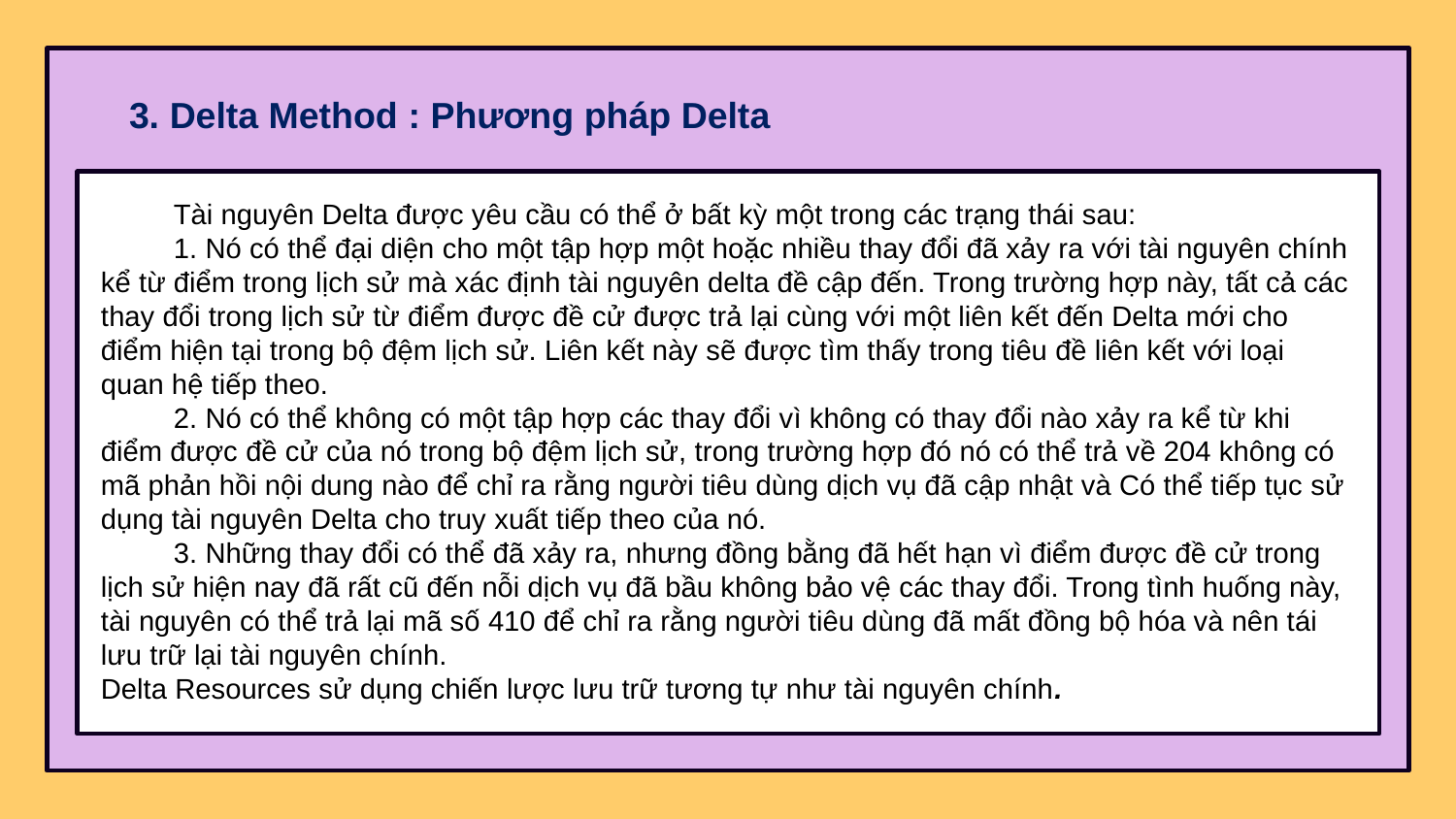

# 3. Delta Method : Phương pháp Delta
Tài nguyên Delta được yêu cầu có thể ở bất kỳ một trong các trạng thái sau:
1. Nó có thể đại diện cho một tập hợp một hoặc nhiều thay đổi đã xảy ra với tài nguyên chính kể từ điểm trong lịch sử mà xác định tài nguyên delta đề cập đến. Trong trường hợp này, tất cả các thay đổi trong lịch sử từ điểm được đề cử được trả lại cùng với một liên kết đến Delta mới cho điểm hiện tại trong bộ đệm lịch sử. Liên kết này sẽ được tìm thấy trong tiêu đề liên kết với loại quan hệ tiếp theo.
2. Nó có thể không có một tập hợp các thay đổi vì không có thay đổi nào xảy ra kể từ khi điểm được đề cử của nó trong bộ đệm lịch sử, trong trường hợp đó nó có thể trả về 204 không có mã phản hồi nội dung nào để chỉ ra rằng người tiêu dùng dịch vụ đã cập nhật và Có thể tiếp tục sử dụng tài nguyên Delta cho truy xuất tiếp theo của nó.
3. Những thay đổi có thể đã xảy ra, nhưng đồng bằng đã hết hạn vì điểm được đề cử trong lịch sử hiện nay đã rất cũ đến nỗi dịch vụ đã bầu không bảo vệ các thay đổi. Trong tình huống này, tài nguyên có thể trả lại mã số 410 để chỉ ra rằng người tiêu dùng đã mất đồng bộ hóa và nên tái lưu trữ lại tài nguyên chính.
Delta Resources sử dụng chiến lược lưu trữ tương tự như tài nguyên chính.